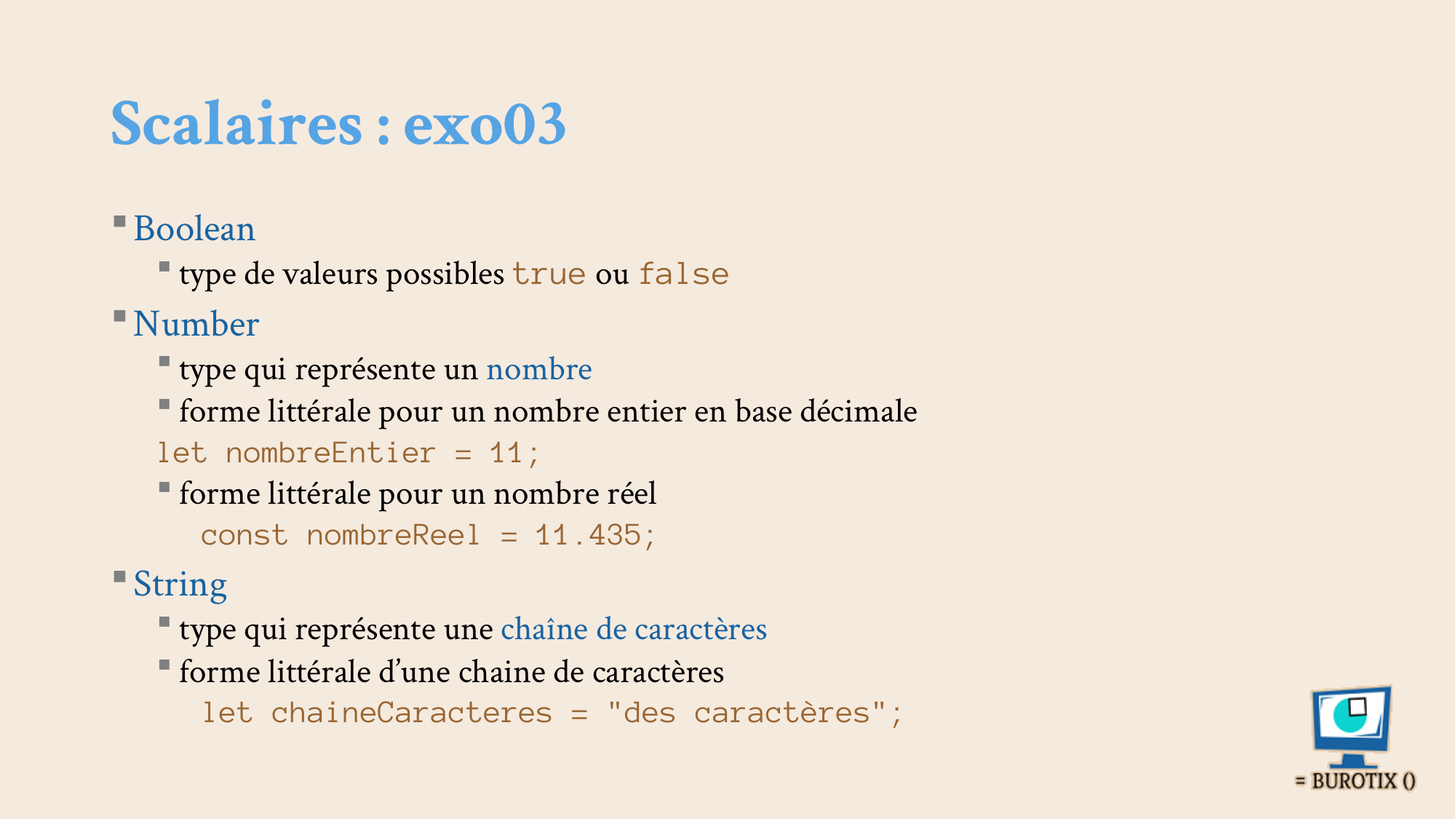

# Scalaires : exo03
Boolean
type de valeurs possibles true ou false
Number
type qui représente un nombre
forme littérale pour un nombre entier en base décimale
	let nombreEntier = 11;
forme littérale pour un nombre réel
const nombreReel = 11.435;
String
type qui représente une chaîne de caractères
forme littérale d’une chaine de caractères
let chaineCaracteres = "des caractères";